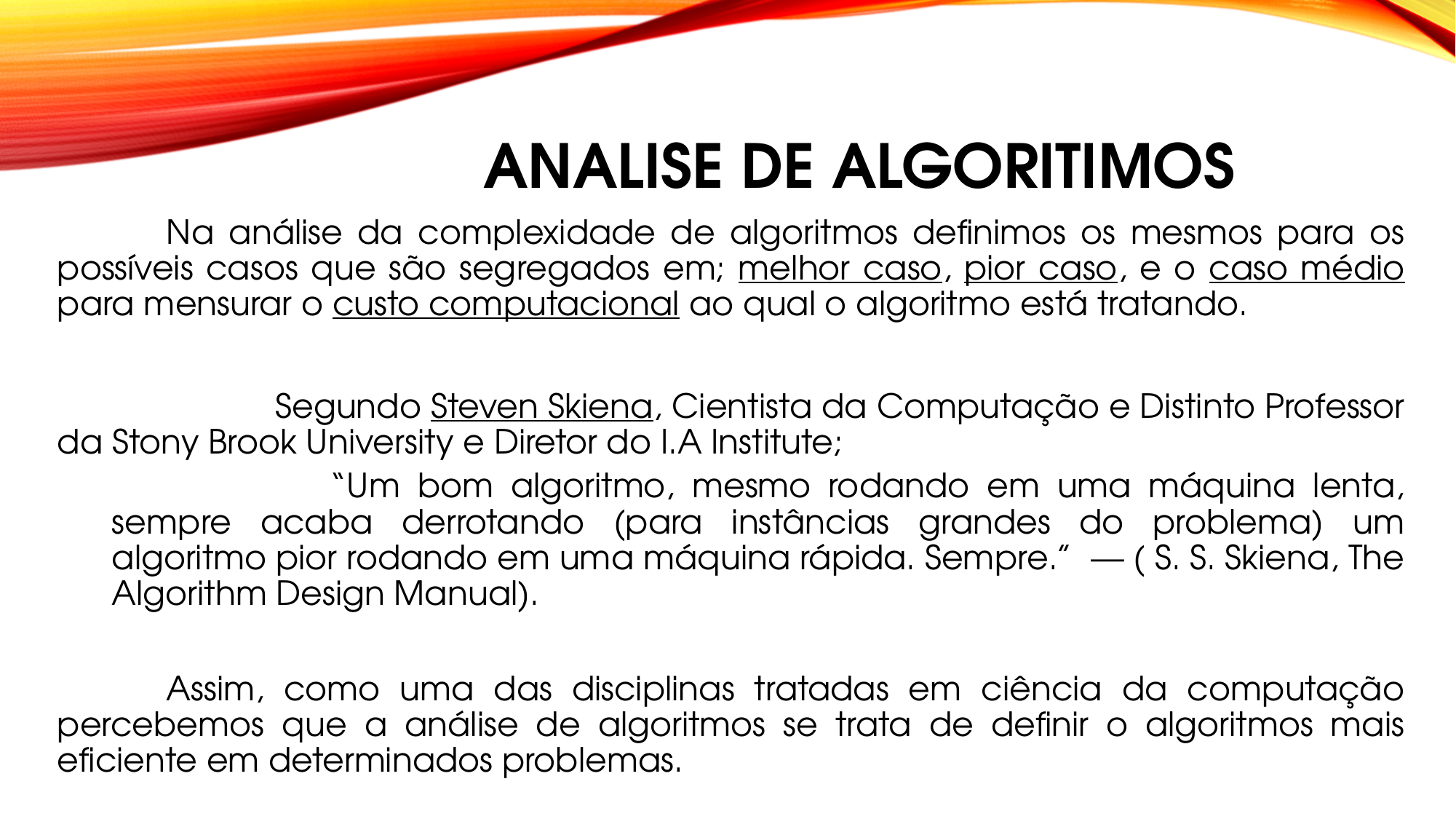

# ANALISE DE ALGORITIMOS
	Na análise da complexidade de algoritmos definimos os mesmos para os possíveis casos que são segregados em; melhor caso, pior caso, e o caso médio para mensurar o custo computacional ao qual o algoritmo está tratando.

		Segundo Steven Skiena, Cientista da Computação e Distinto Professor da Stony Brook University e Diretor do I.A Institute;
		“Um bom algoritmo, mesmo rodando em uma máquina lenta, sempre acaba derrotando (para instâncias grandes do problema) um algoritmo pior rodando em uma máquina rápida. Sempre.”  — ( S. S. Skiena, The Algorithm Design Manual).

	Assim, como uma das disciplinas tratadas em ciência da computação percebemos que a análise de algoritmos se trata de definir o algoritmos mais eficiente em determinados problemas.